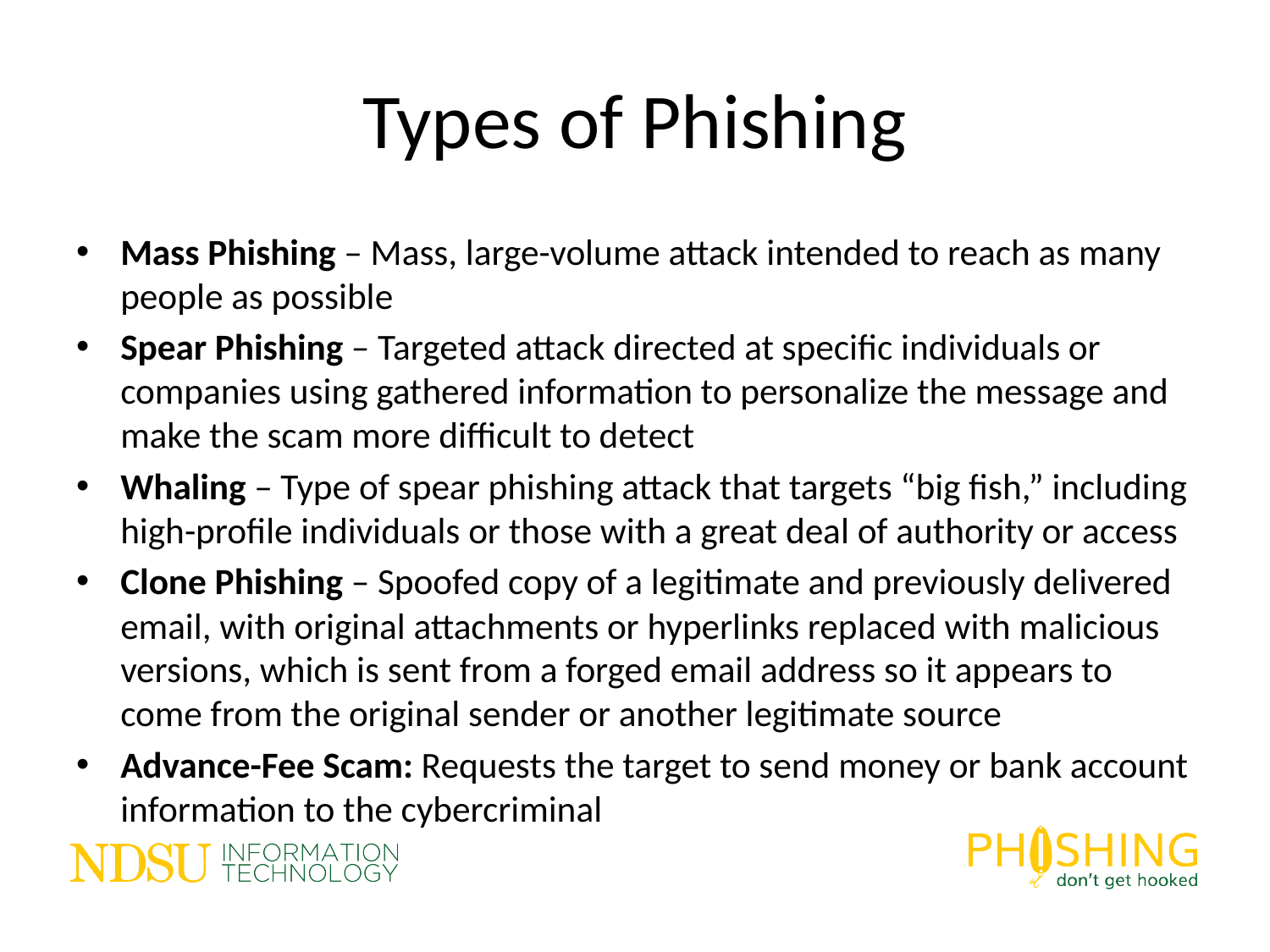

# Types of Phishing
Mass Phishing – Mass, large-volume attack intended to reach as many people as possible
Spear Phishing – Targeted attack directed at specific individuals or companies using gathered information to personalize the message and make the scam more difficult to detect
Whaling – Type of spear phishing attack that targets “big fish,” including high-profile individuals or those with a great deal of authority or access
Clone Phishing – Spoofed copy of a legitimate and previously delivered email, with original attachments or hyperlinks replaced with malicious versions, which is sent from a forged email address so it appears to come from the original sender or another legitimate source
Advance-Fee Scam: Requests the target to send money or bank account information to the cybercriminal